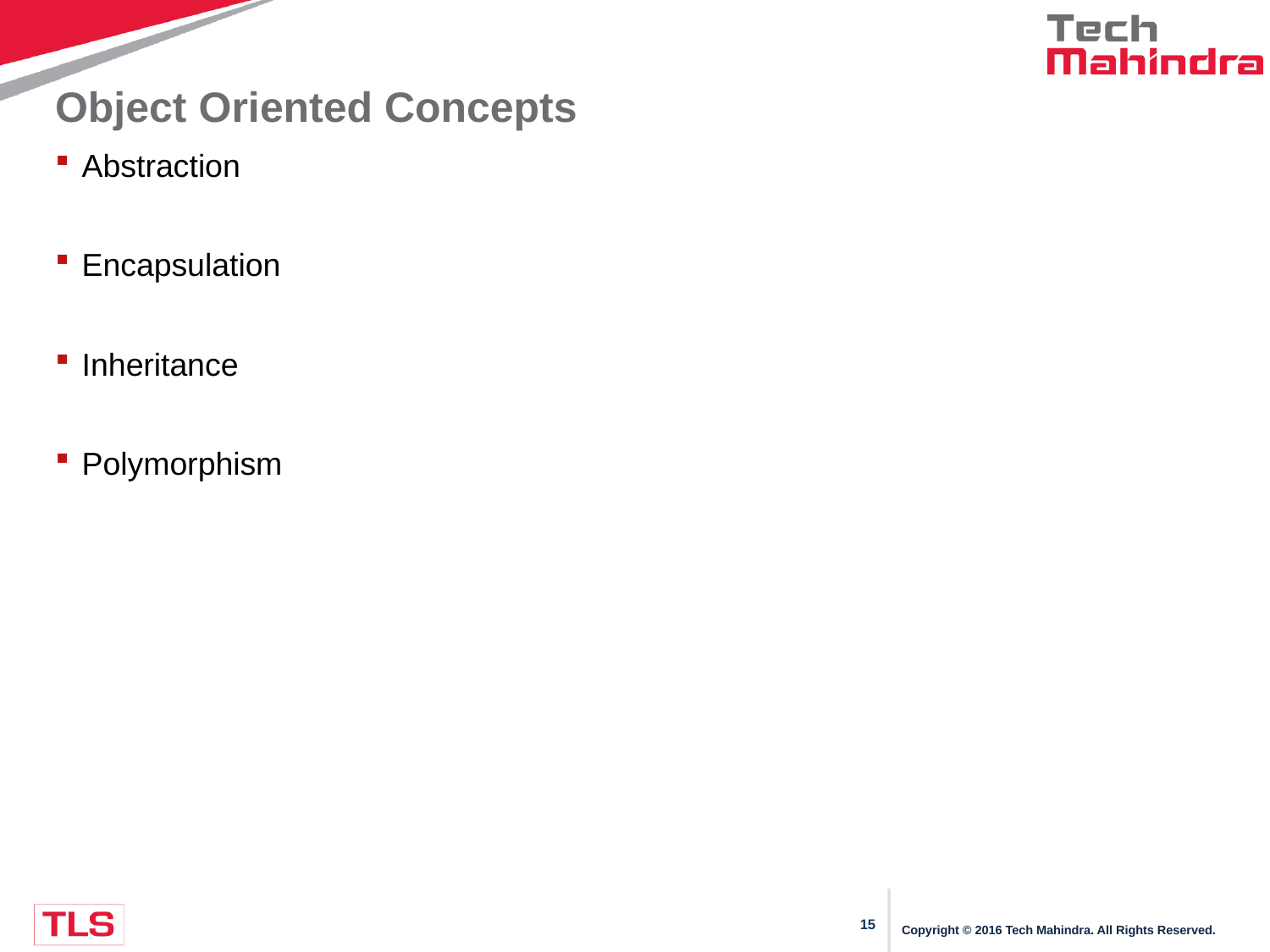

# Object Oriented Concepts
Abstraction

Encapsulation

Inheritance

Polymorphism
Copyright © 2016 Tech Mahindra. All Rights Reserved.